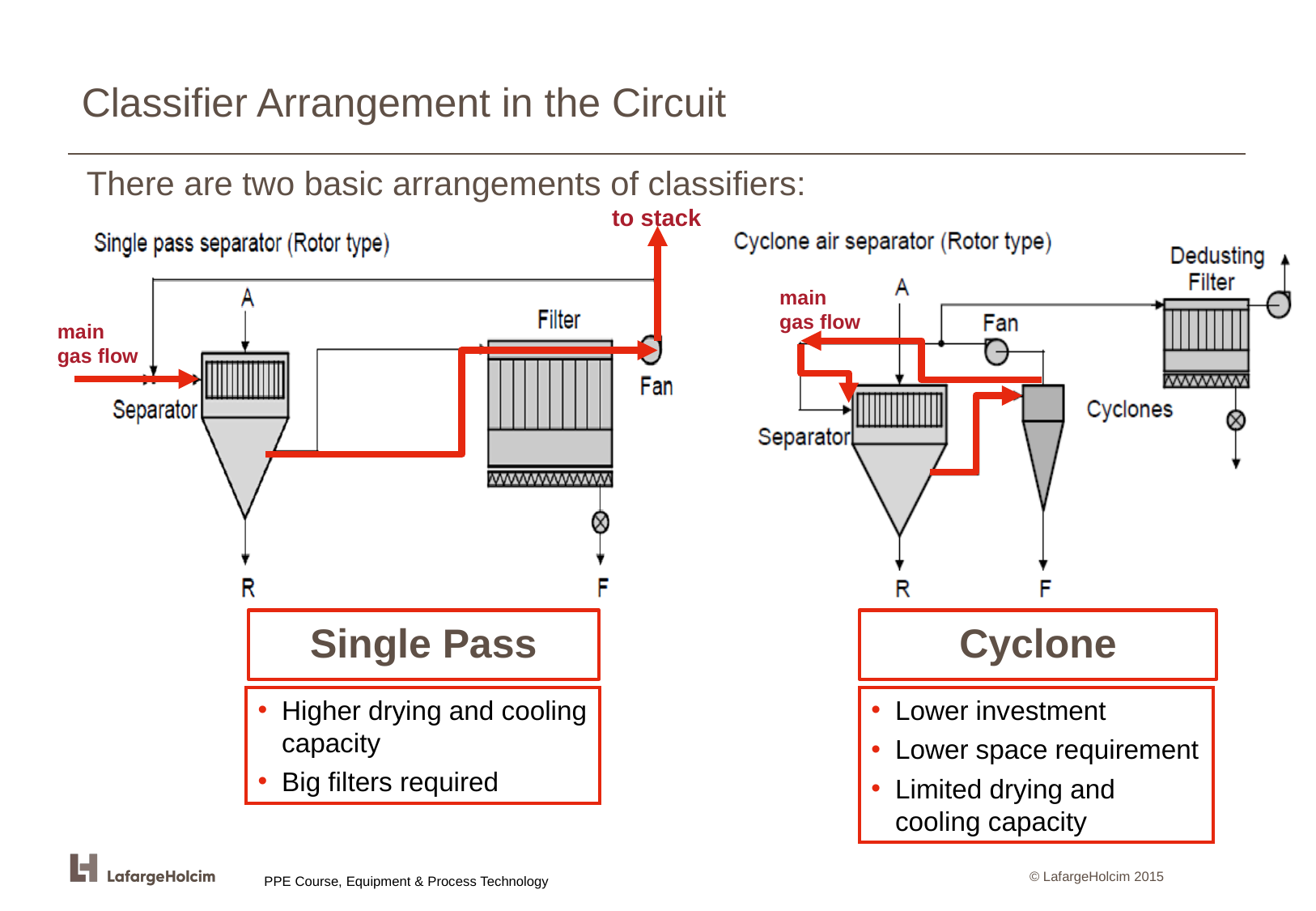

# Classifier Arrangement in the Circuit
Single Pass
Cyclone
There are two basic arrangements of classifiers:
to stack
main
gas flow
main
gas flow
Higher drying and cooling capacity
Big filters required
Lower investment
Lower space requirement
Limited drying and cooling capacity